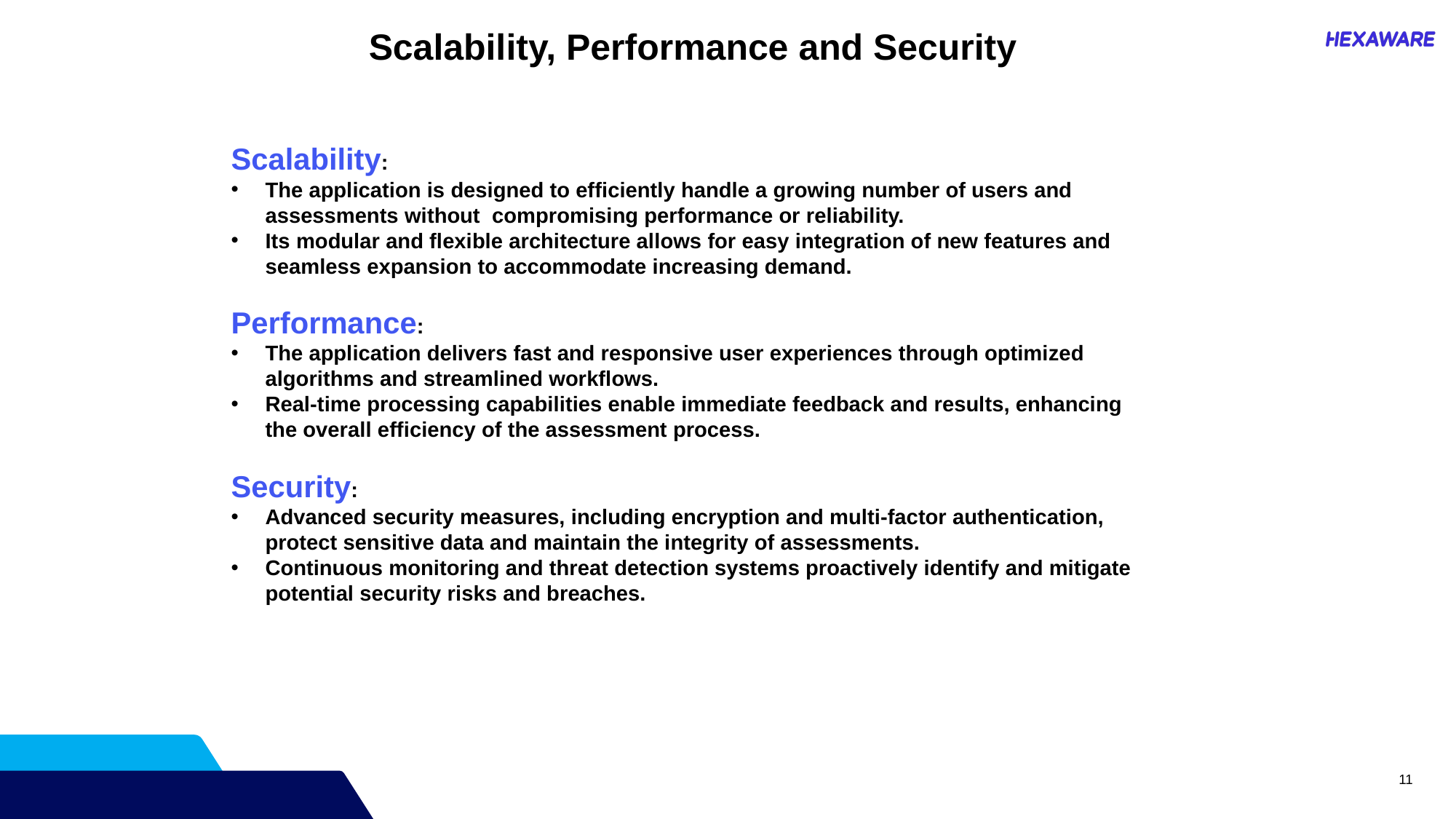

Scalability, Performance and Security
Scalability:
The application is designed to efficiently handle a growing number of users and assessments without  compromising performance or reliability.
Its modular and flexible architecture allows for easy integration of new features and seamless expansion to accommodate increasing demand.

Performance:
The application delivers fast and responsive user experiences through optimized algorithms and streamlined workflows.
Real-time processing capabilities enable immediate feedback and results, enhancing the overall efficiency of the assessment process.

Security:
Advanced security measures, including encryption and multi-factor authentication, protect sensitive data and maintain the integrity of assessments.
Continuous monitoring and threat detection systems proactively identify and mitigate potential security risks and breaches.